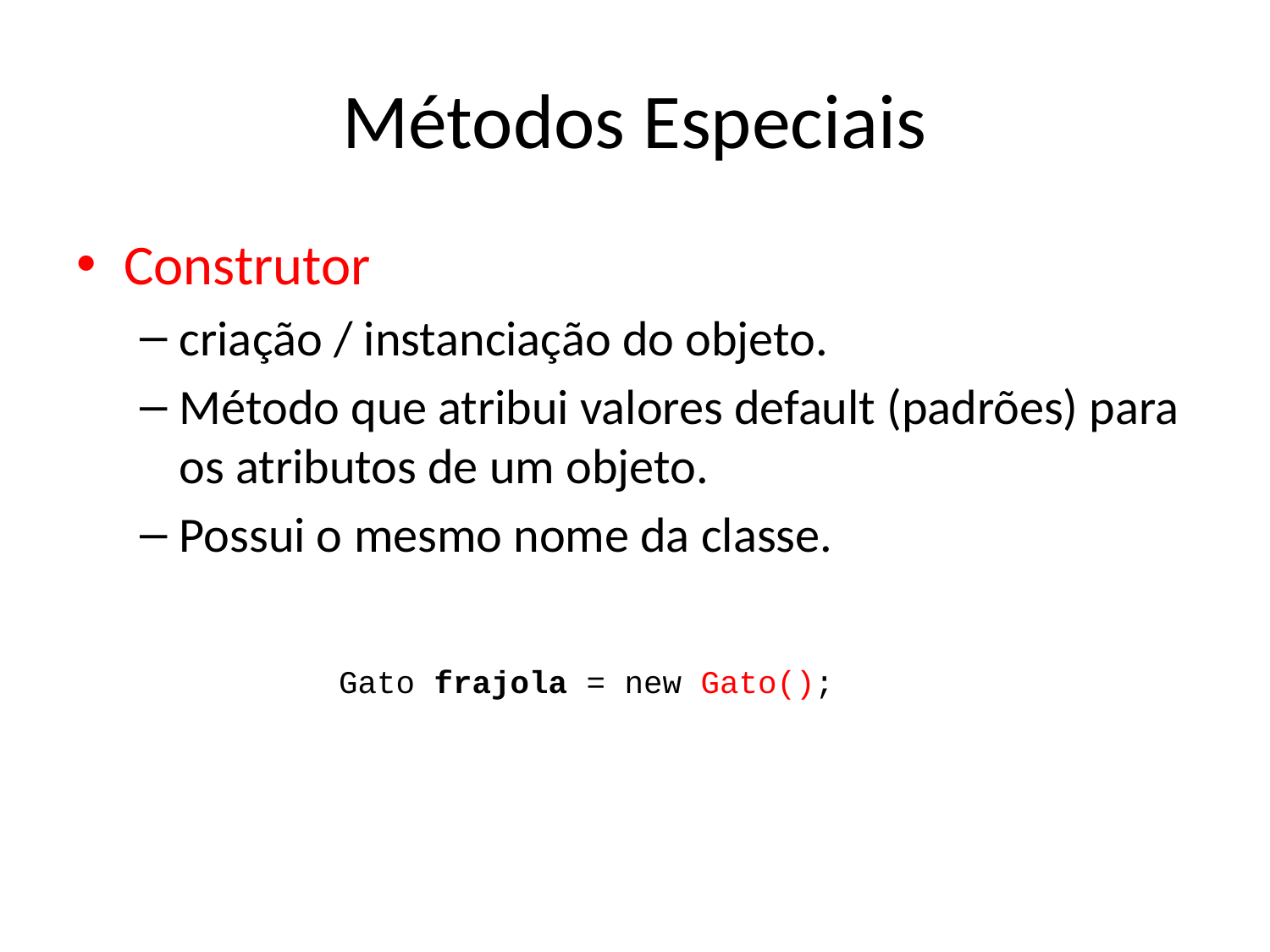

# Métodos Especiais
Construtor
criação / instanciação do objeto.
Método que atribui valores default (padrões) para os atributos de um objeto.
Possui o mesmo nome da classe.

Gato frajola = new Gato();